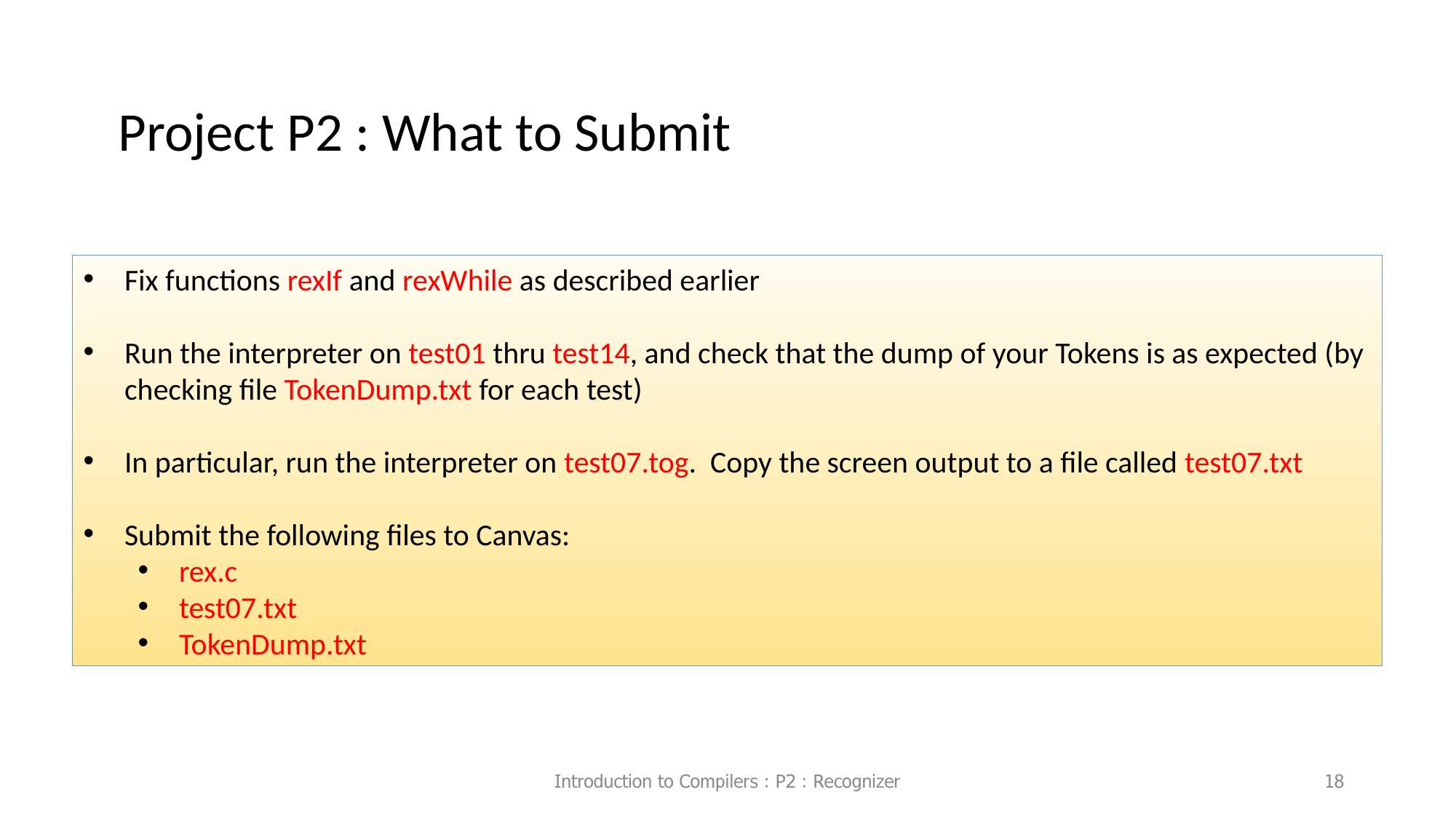

Project P2 : What to Submit
Fix functions rexIf and rexWhile as described earlier

Run the interpreter on test01 thru test14, and check that the dump of your Tokens is as expected (by checking file TokenDump.txt for each test)

In particular, run the interpreter on test07.tog.  Copy the screen output to a file called test07.txt

Submit the following files to Canvas:
rex.c
test07.txt
TokenDump.txt
Introduction to Compilers : P2 : Recognizer
18